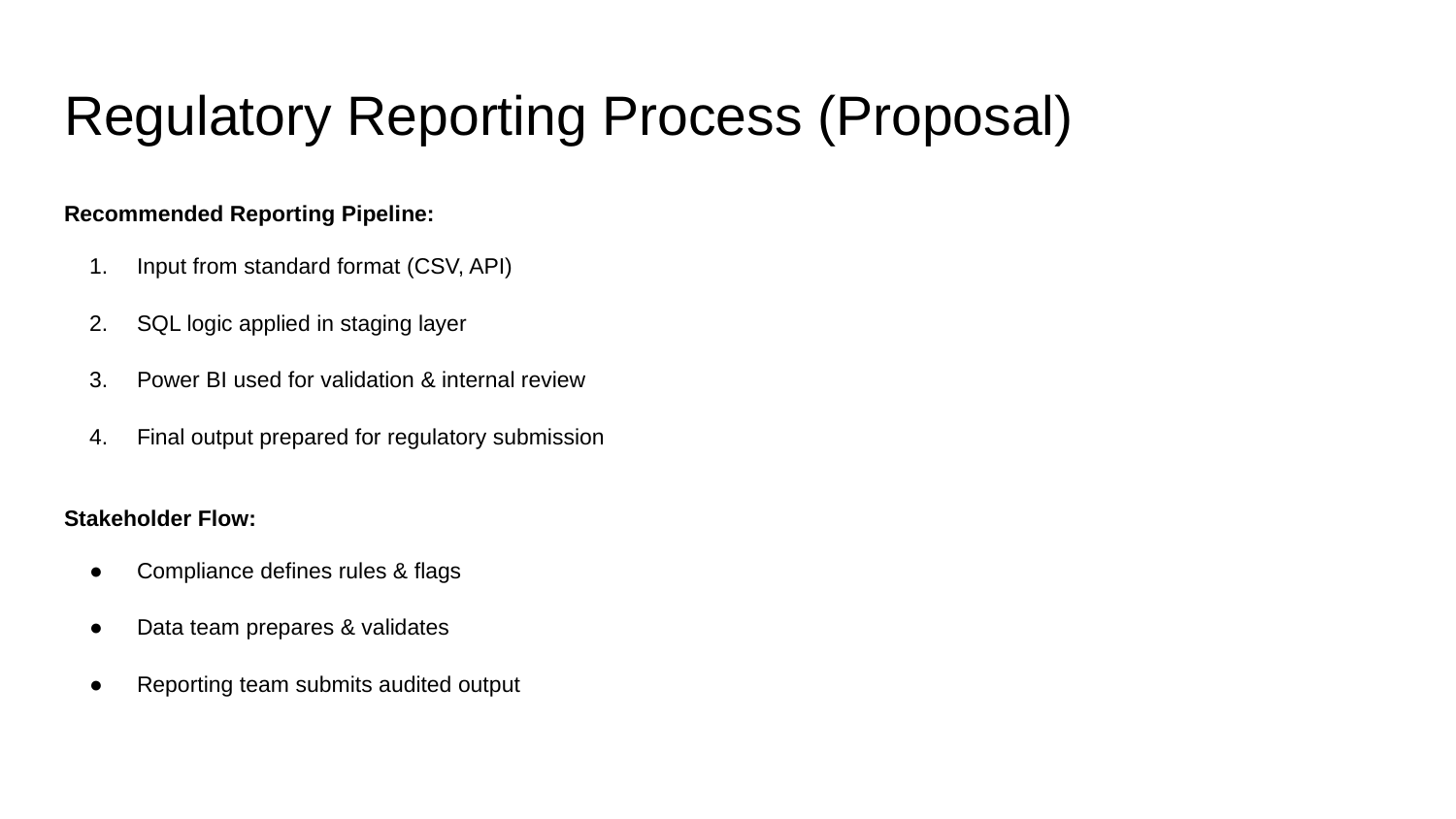

# Regulatory Reporting Process (Proposal)
Recommended Reporting Pipeline:
Input from standard format (CSV, API)
SQL logic applied in staging layer
Power BI used for validation & internal review
Final output prepared for regulatory submission
Stakeholder Flow:
Compliance defines rules & flags
Data team prepares & validates
Reporting team submits audited output